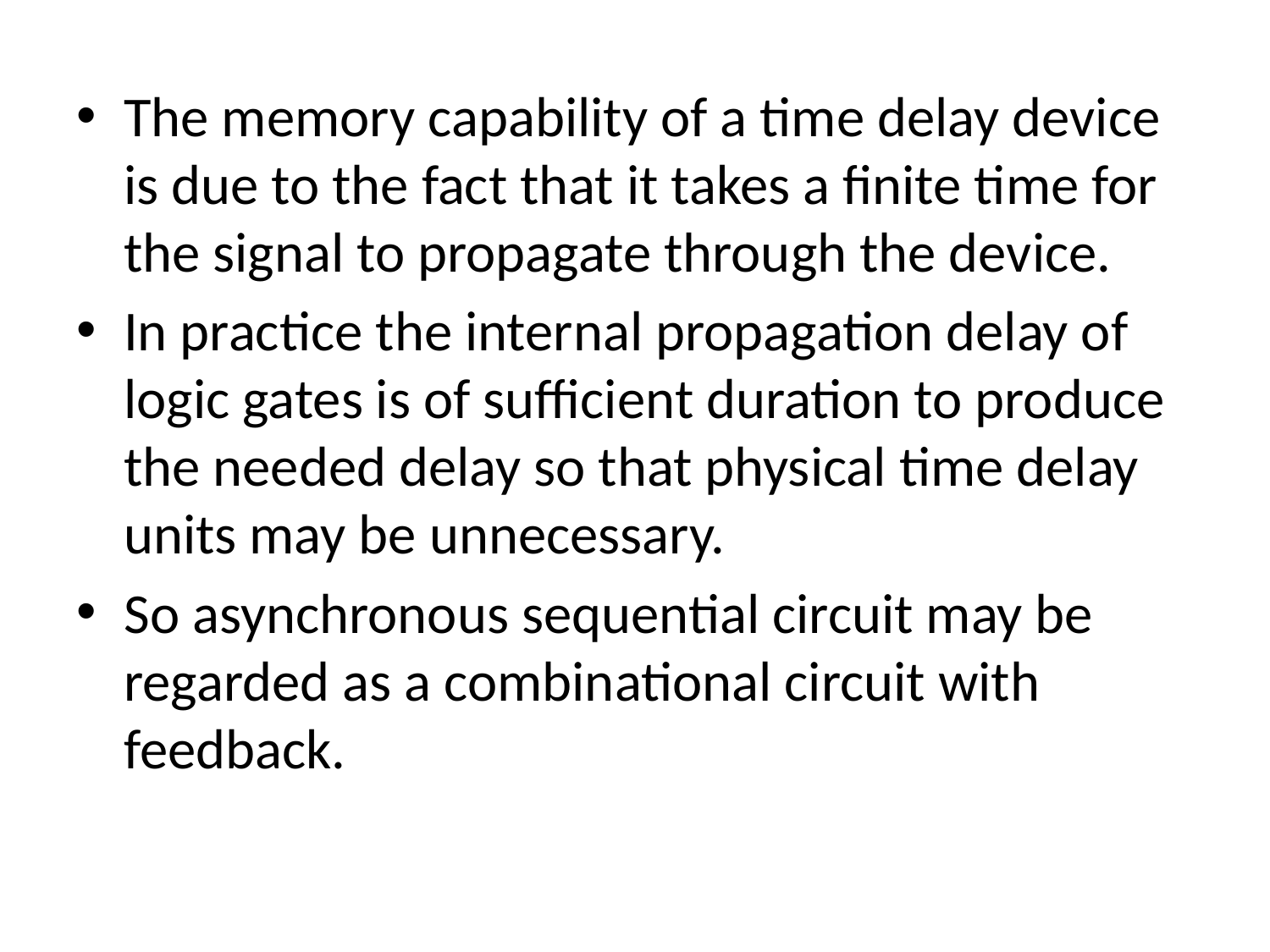

The memory capability of a time delay device is due to the fact that it takes a finite time for the signal to propagate through the device.
In practice the internal propagation delay of logic gates is of sufficient duration to produce the needed delay so that physical time delay units may be unnecessary.
So asynchronous sequential circuit may be regarded as a combinational circuit with feedback.